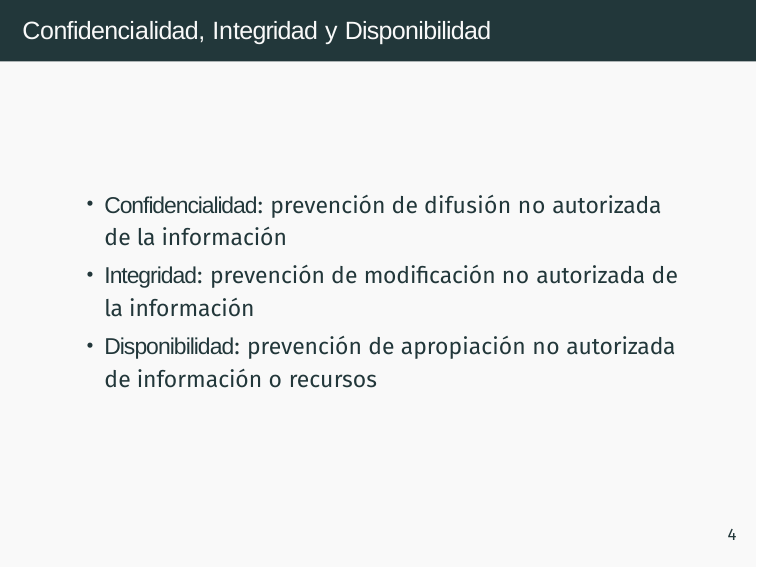

# Confidencialidad, Integridad y Disponibilidad
Confidencialidad: prevención de difusión no autorizada  de la información
Integridad: prevención de modificación no autorizada de  la información
Disponibilidad: prevención de apropiación no autorizada  de información o recursos
4